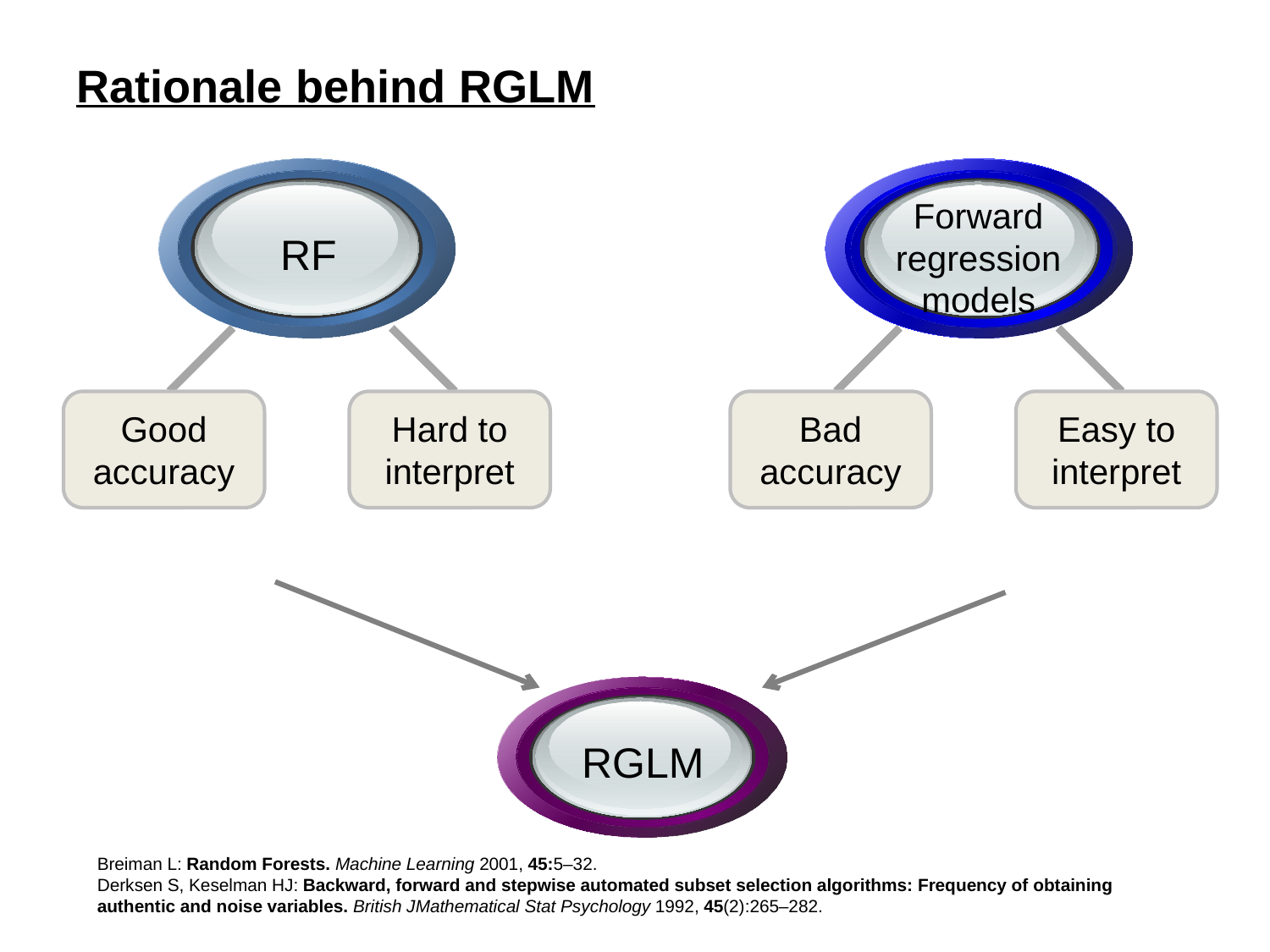

# Rationale behind RGLM

RF

Forward
regression
models
Good
accuracy
Hard to
interpret
Bad
accuracy
Easy to
interpret

RGLM
Breiman L: Random Forests. Machine Learning 2001, 45:5–32.
Derksen S, Keselman HJ: Backward, forward and stepwise automated subset selection algorithms: Frequency of obtaining authentic and noise variables. British JMathematical Stat Psychology 1992, 45(2):265–282.